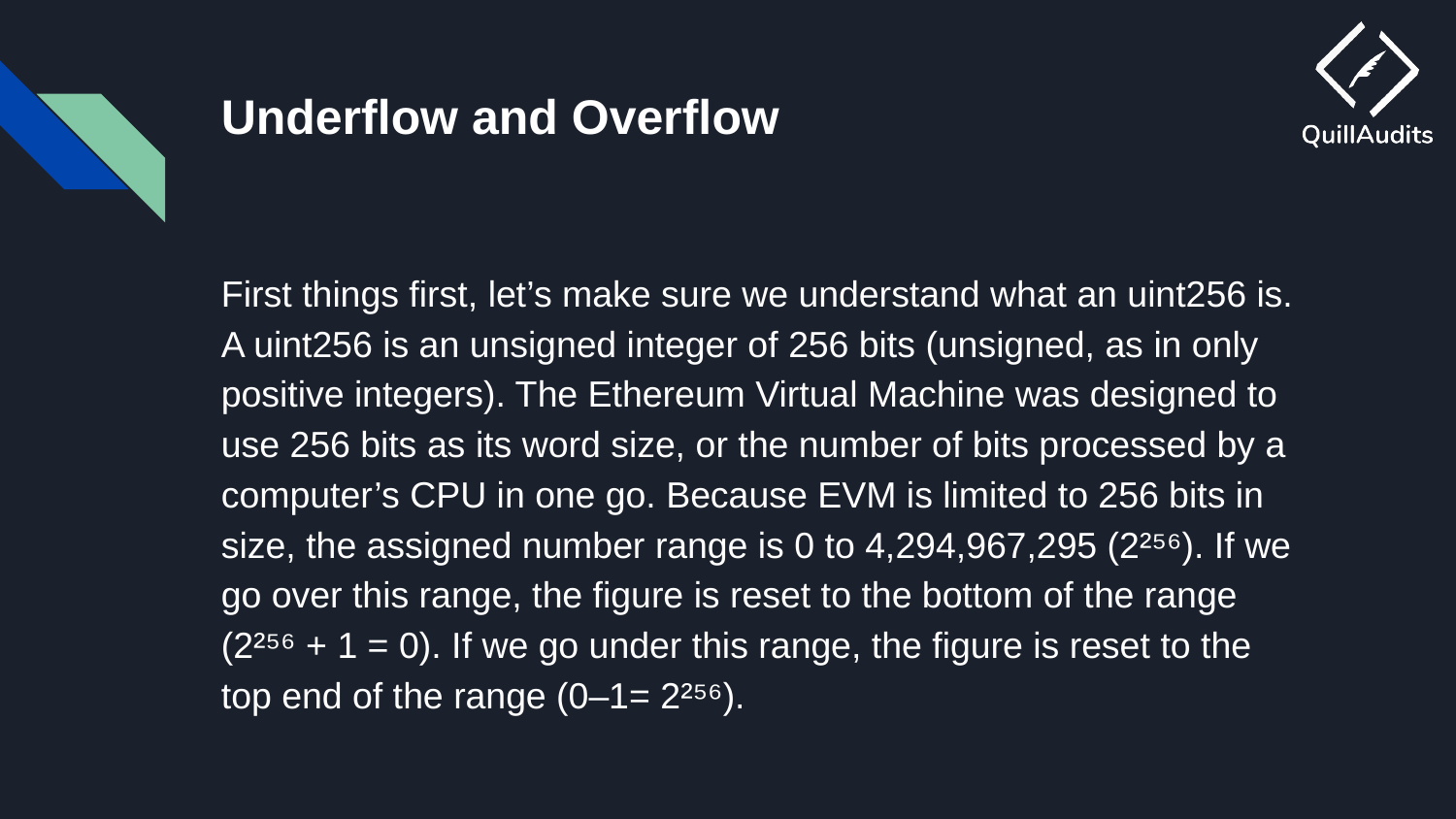

# Underflow and Overflow
First things first, let’s make sure we understand what an uint256 is. A uint256 is an unsigned integer of 256 bits (unsigned, as in only positive integers). The Ethereum Virtual Machine was designed to use 256 bits as its word size, or the number of bits processed by a computer’s CPU in one go. Because EVM is limited to 256 bits in size, the assigned number range is 0 to 4,294,967,295 (2²⁵⁶). If we go over this range, the figure is reset to the bottom of the range (2²⁵⁶ + 1 = 0). If we go under this range, the figure is reset to the top end of the range (0–1= 2²⁵⁶).